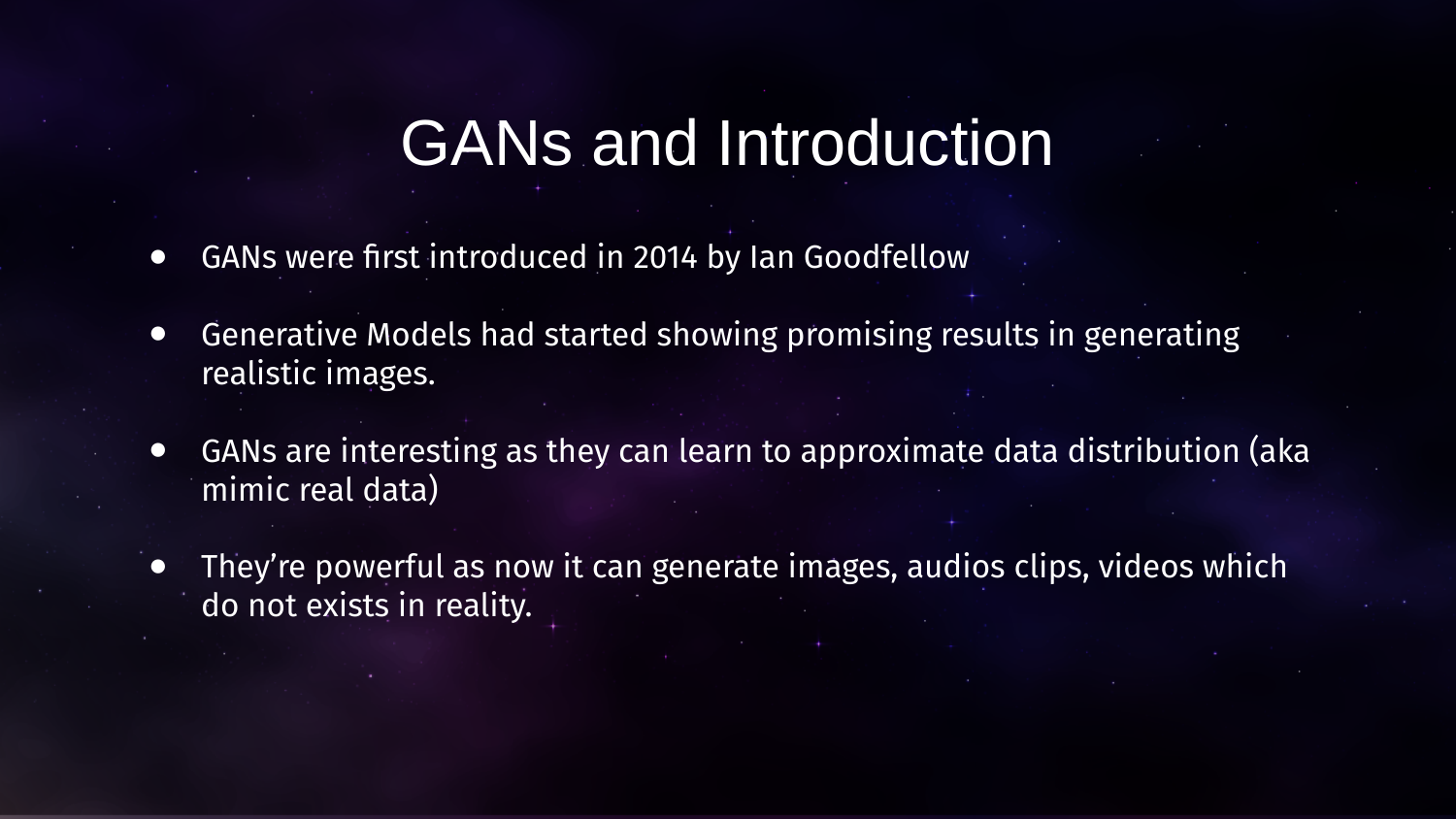

# GANs and Introduction
GANs were first introduced in 2014 by Ian Goodfellow

Generative Models had started showing promising results in generating realistic images.

GANs are interesting as they can learn to approximate data distribution (aka mimic real data)

They’re powerful as now it can generate images, audios clips, videos which do not exists in reality.